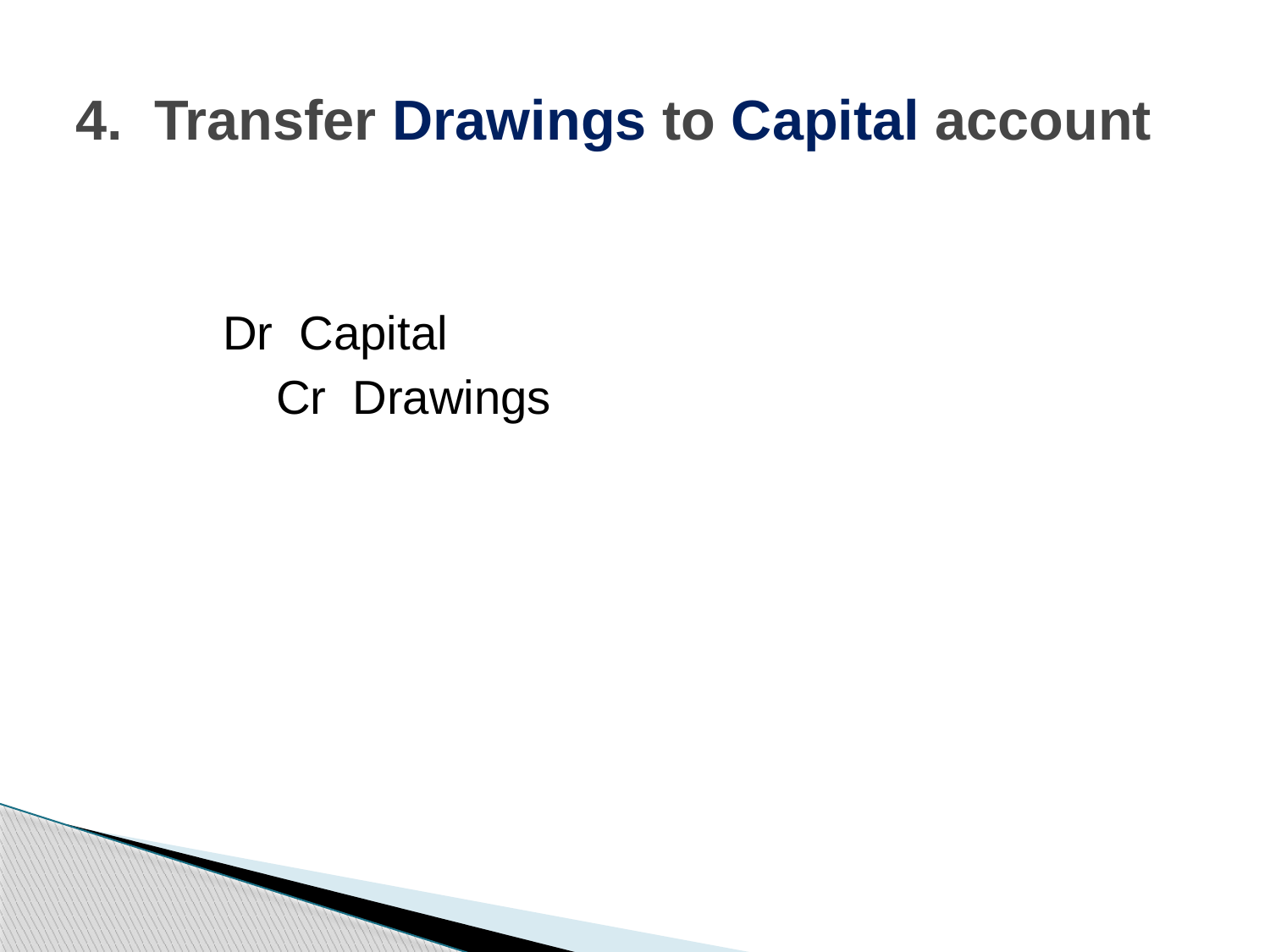

# 4.  Transfer Drawings to Capital account
Dr  Capital
    Cr  Drawings